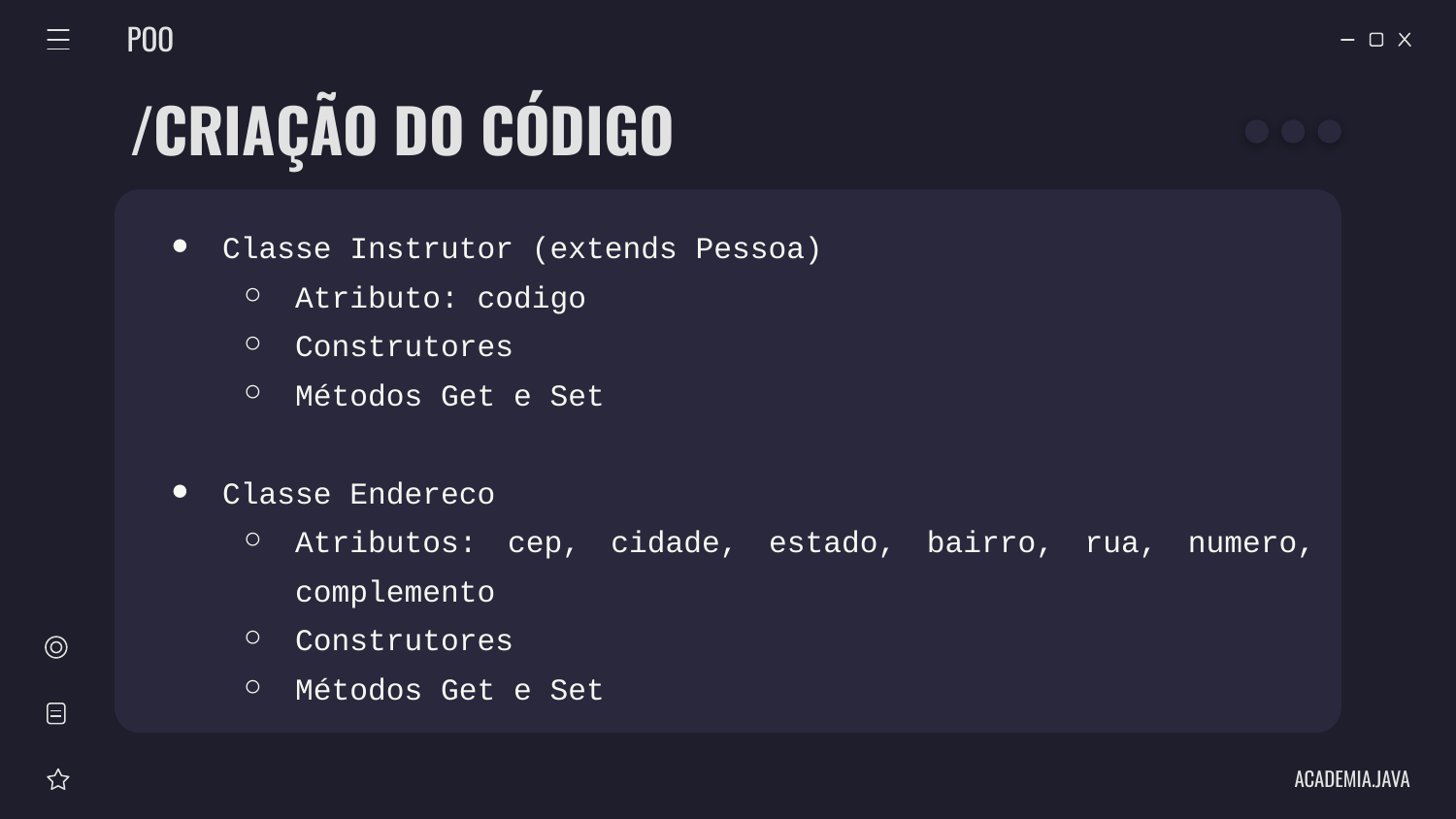

POO

# /CRIAÇÃO DO CÓDIGO

Classe Instrutor (extends Pessoa)
Atributo: codigo
Construtores
Métodos Get e Set

Classe Endereco
Atributos: cep, cidade, estado, bairro, rua, numero, complemento
Construtores
Métodos Get e Set

ACADEMIA.JAVA